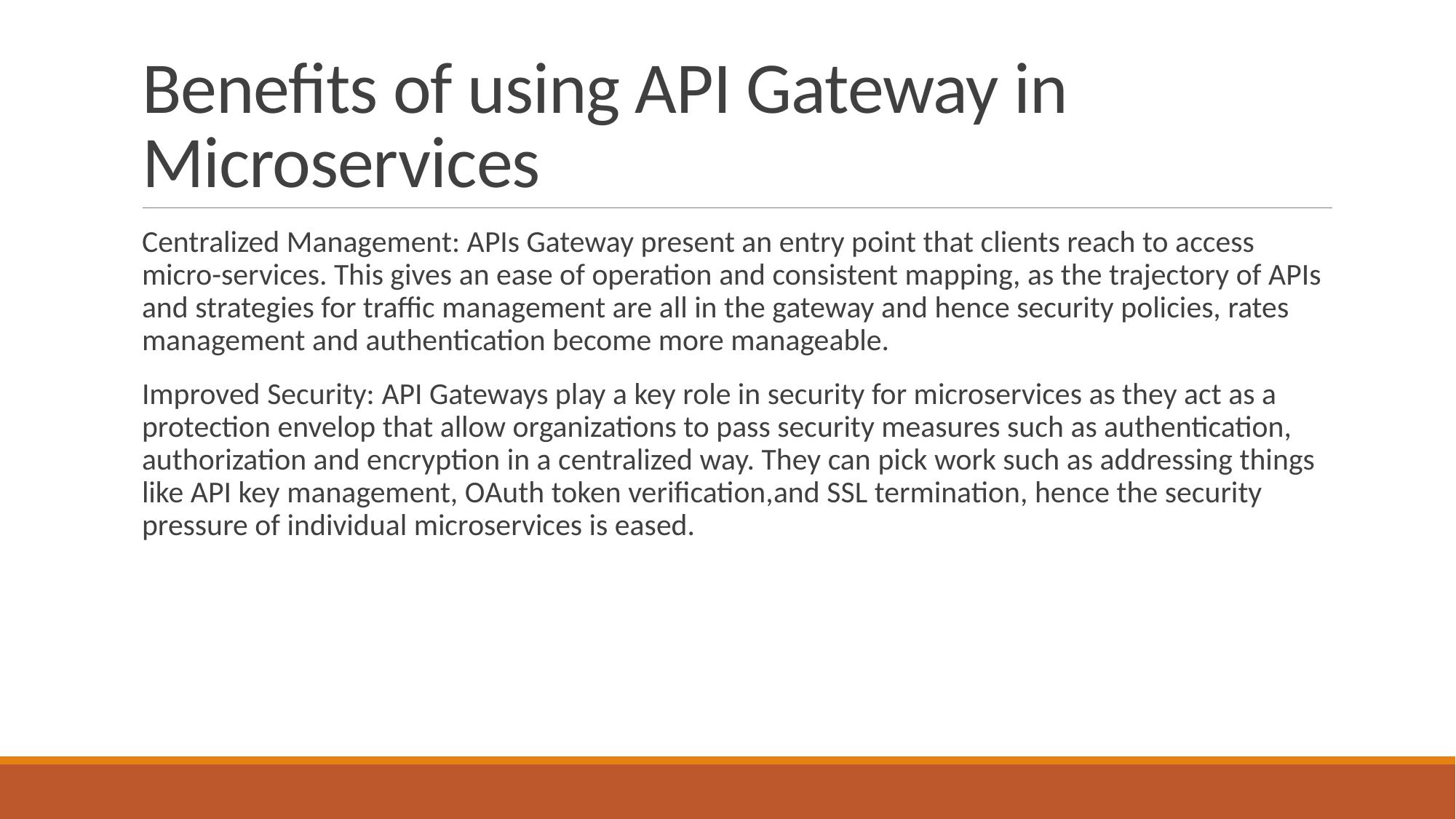

# Benefits of using API Gateway in Microservices
Centralized Management: APIs Gateway present an entry point that clients reach to access micro-services. This gives an ease of operation and consistent mapping, as the trajectory of APIs and strategies for traffic management are all in the gateway and hence security policies, rates management and authentication become more manageable.
Improved Security: API Gateways play a key role in security for microservices as they act as a protection envelop that allow organizations to pass security measures such as authentication, authorization and encryption in a centralized way. They can pick work such as addressing things like API key management, OAuth token verification,and SSL termination, hence the security pressure of individual microservices is eased.